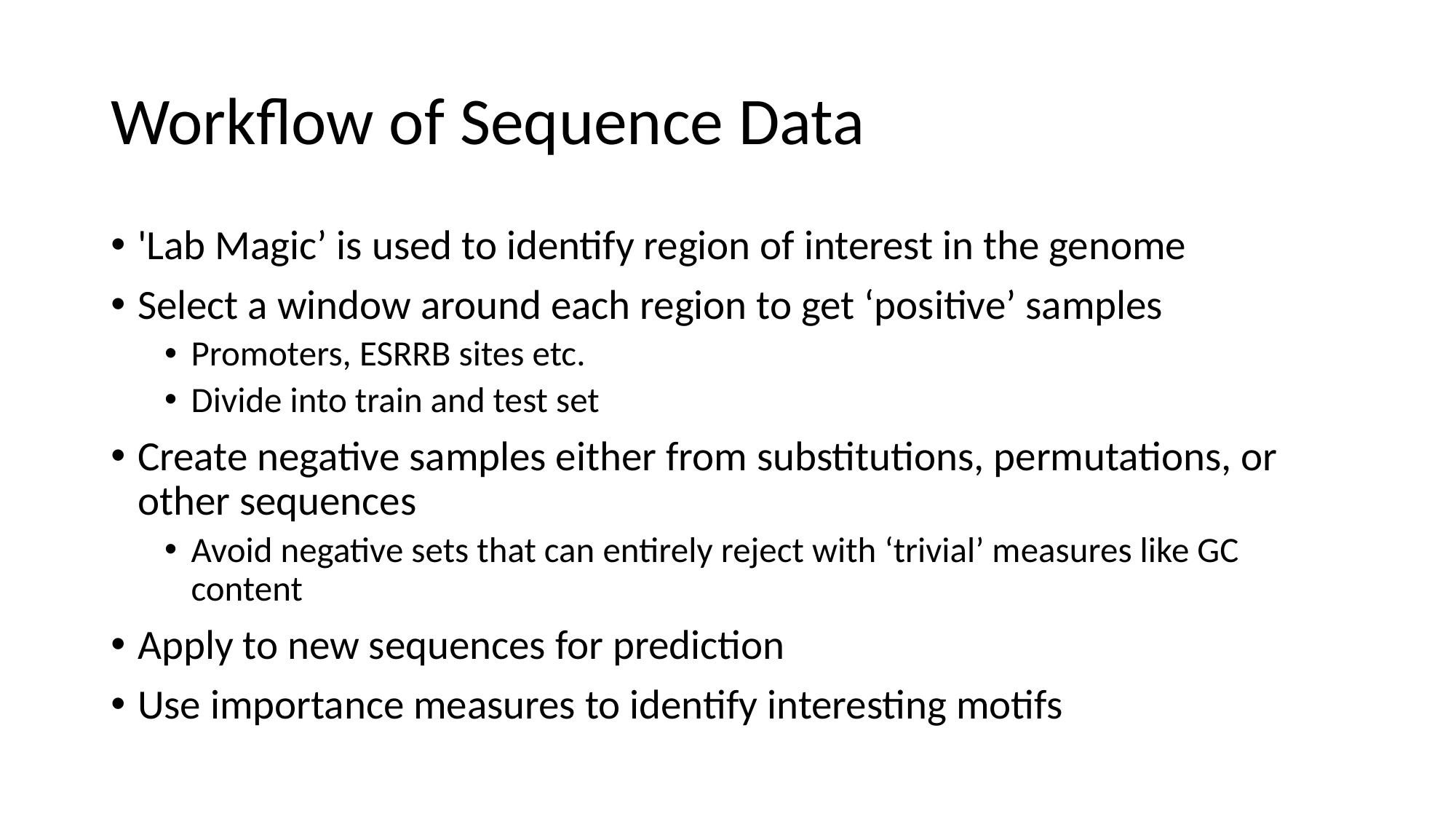

# Workflow of Sequence Data
'Lab Magic’ is used to identify region of interest in the genome
Select a window around each region to get ‘positive’ samples
Promoters, ESRRB sites etc.
Divide into train and test set
Create negative samples either from substitutions, permutations, or other sequences
Avoid negative sets that can entirely reject with ‘trivial’ measures like GC content
Apply to new sequences for prediction
Use importance measures to identify interesting motifs